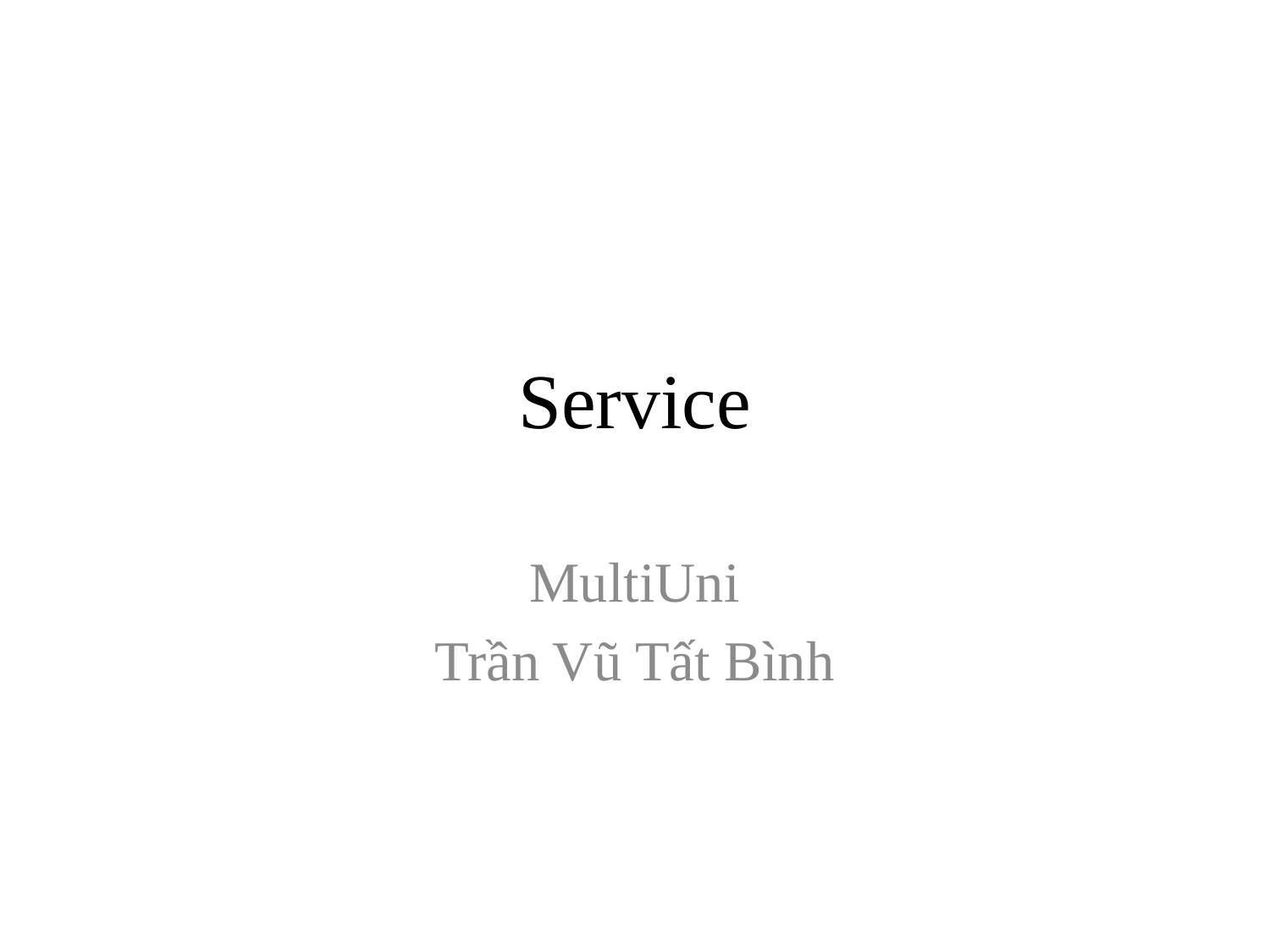

# Service
MultiUni
Trần Vũ Tất Bình